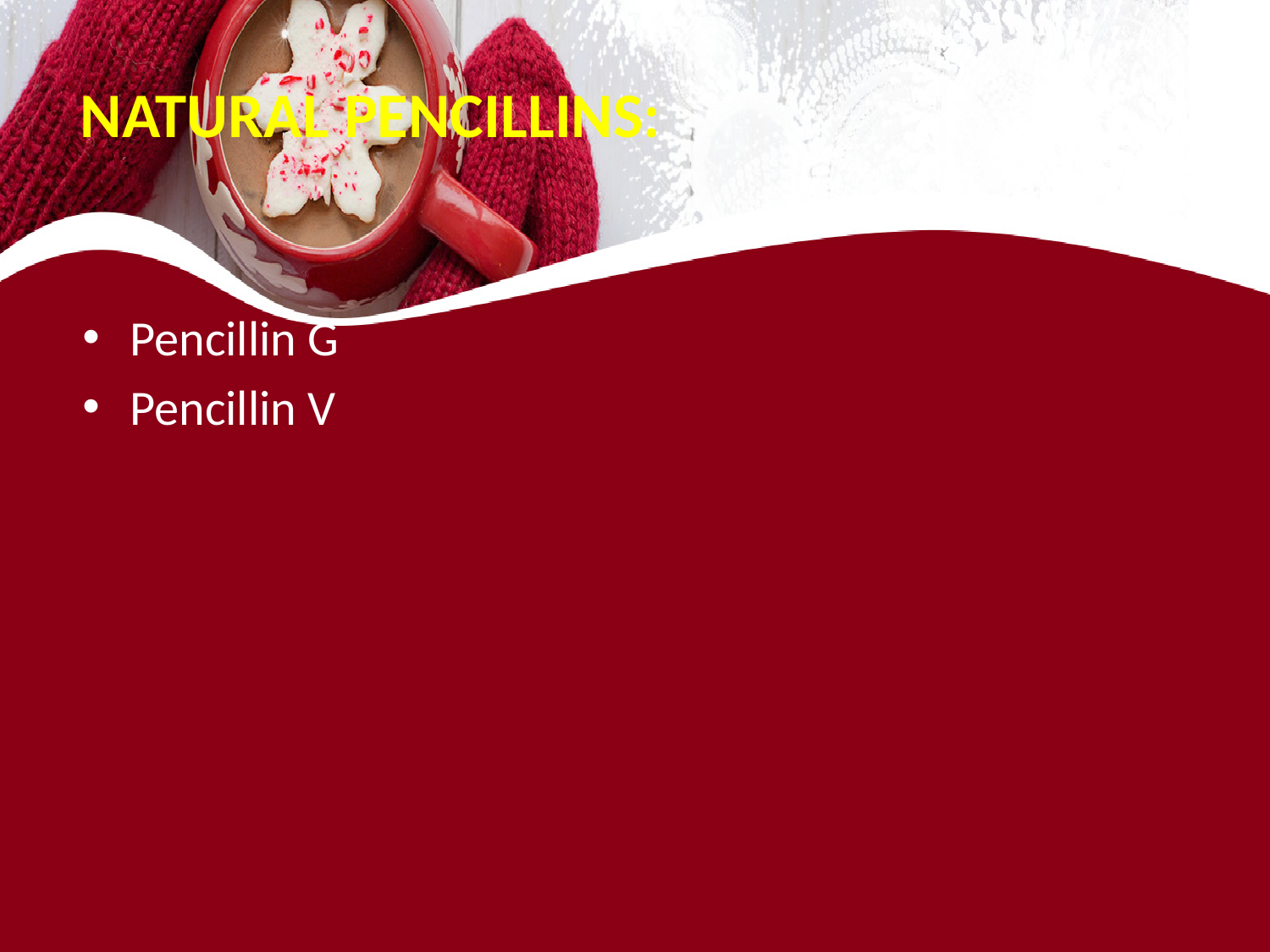

# NATURAL PENCILLINS:
Pencillin G
Pencillin V